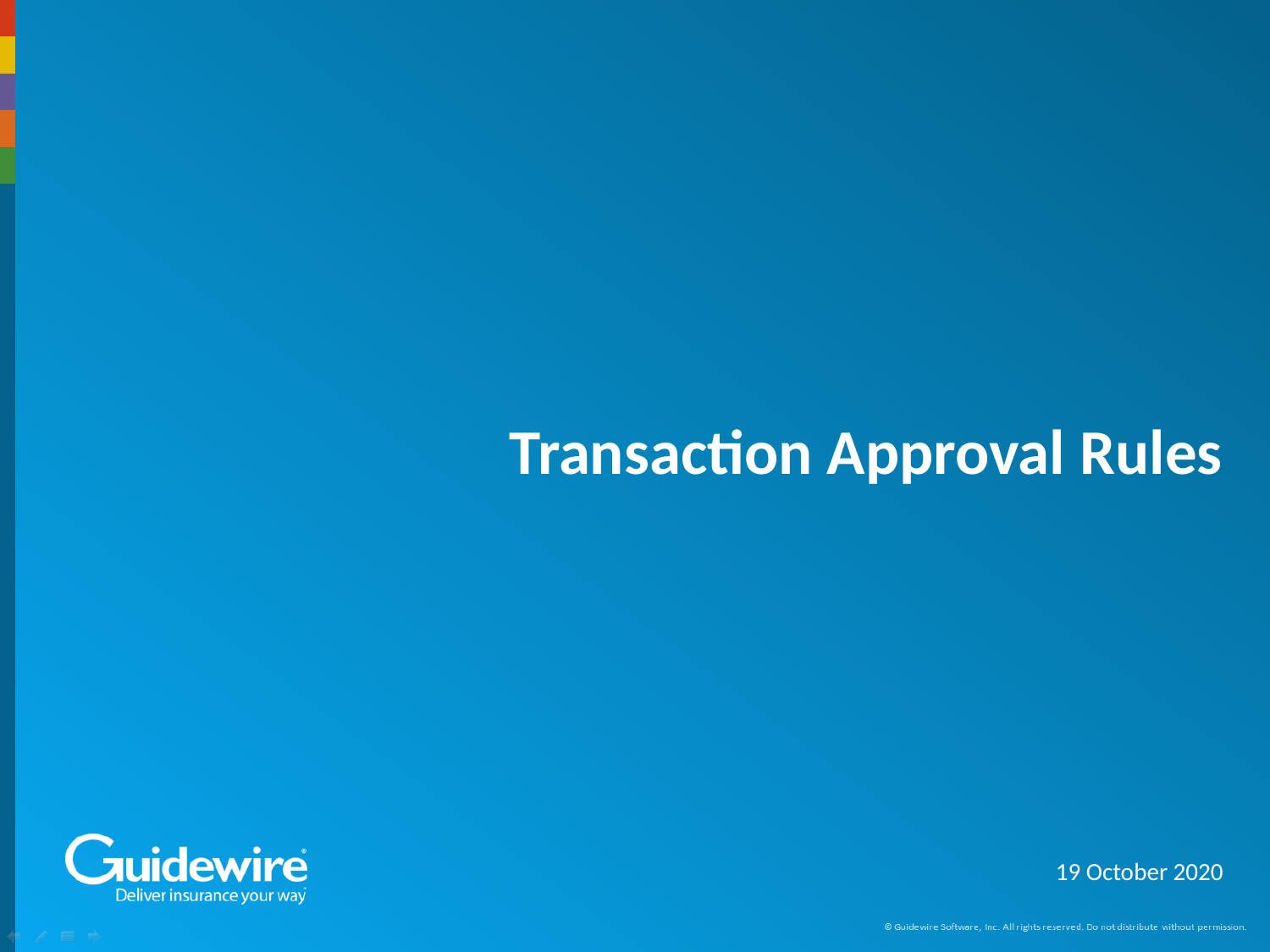

# Transaction Approval Rules
19 October 2020